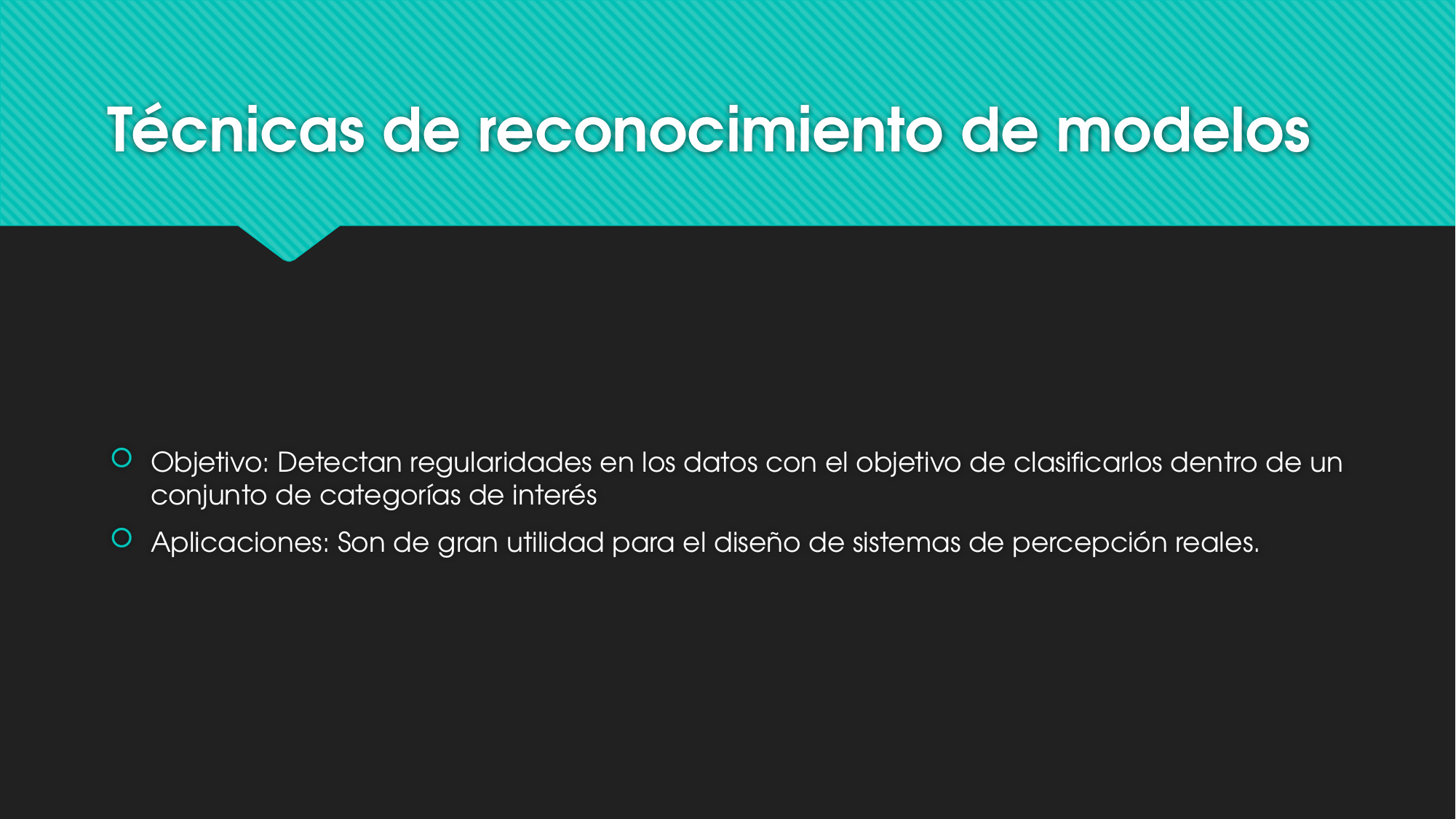

# Técnicas de reconocimiento de modelos
Objetivo: Detectan regularidades en los datos con el objetivo de clasificarlos dentro de un conjunto de categorías de interés
Aplicaciones: Son de gran utilidad para el diseño de sistemas de percepción reales.